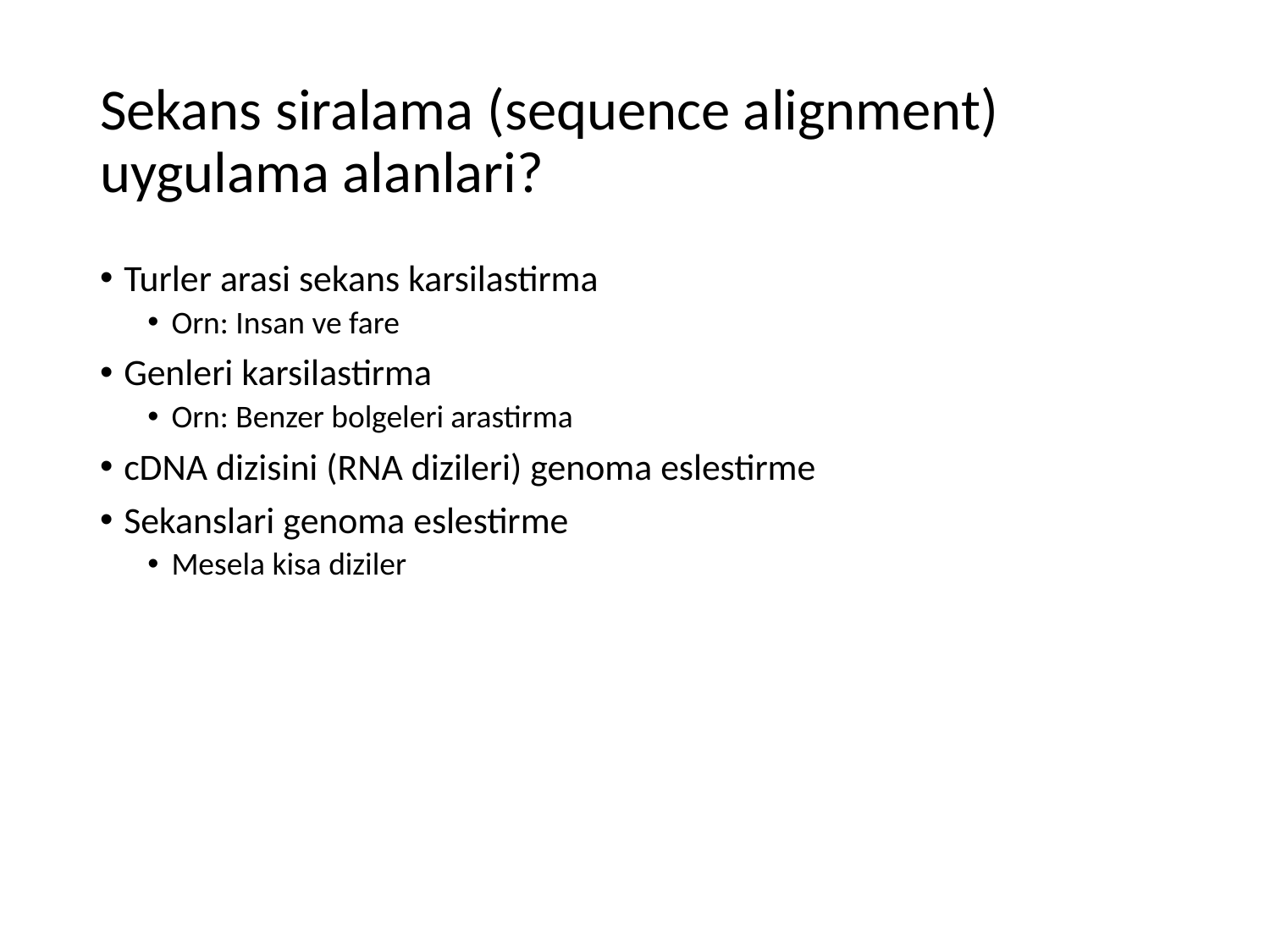

# Sekans siralama (sequence alignment) uygulama alanlari?
Turler arasi sekans karsilastirma
Orn: Insan ve fare
Genleri karsilastirma
Orn: Benzer bolgeleri arastirma
cDNA dizisini (RNA dizileri) genoma eslestirme
Sekanslari genoma eslestirme
Mesela kisa diziler